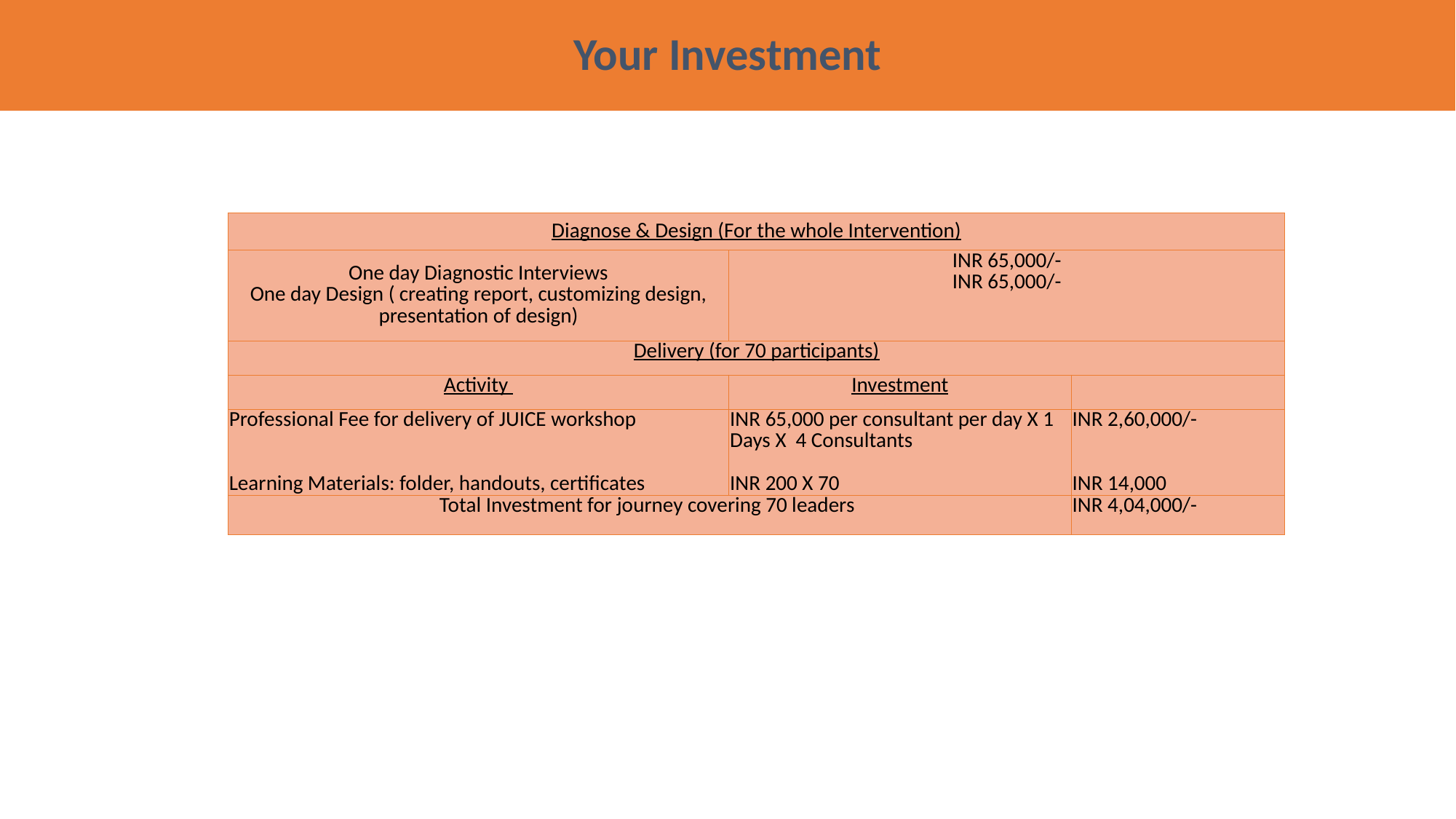

Your Investment
| Diagnose & Design (For the whole Intervention) |  |  |
| --- | --- | --- |
| One day Diagnostic Interviews One day Design ( creating report, customizing design, presentation of design) | INR 65,000/- INR 65,000/- |  |
| Delivery (for 70 participants) |  |  |
| Activity | Investment |  |
| Professional Fee for delivery of JUICE workshop Learning Materials: folder, handouts, certificates | INR 65,000 per consultant per day X 1 Days X 4 Consultants INR 200 X 70 | INR 2,60,000/- INR 14,000 |
| Total Investment for journey covering 70 leaders |  | INR 4,04,000/- |